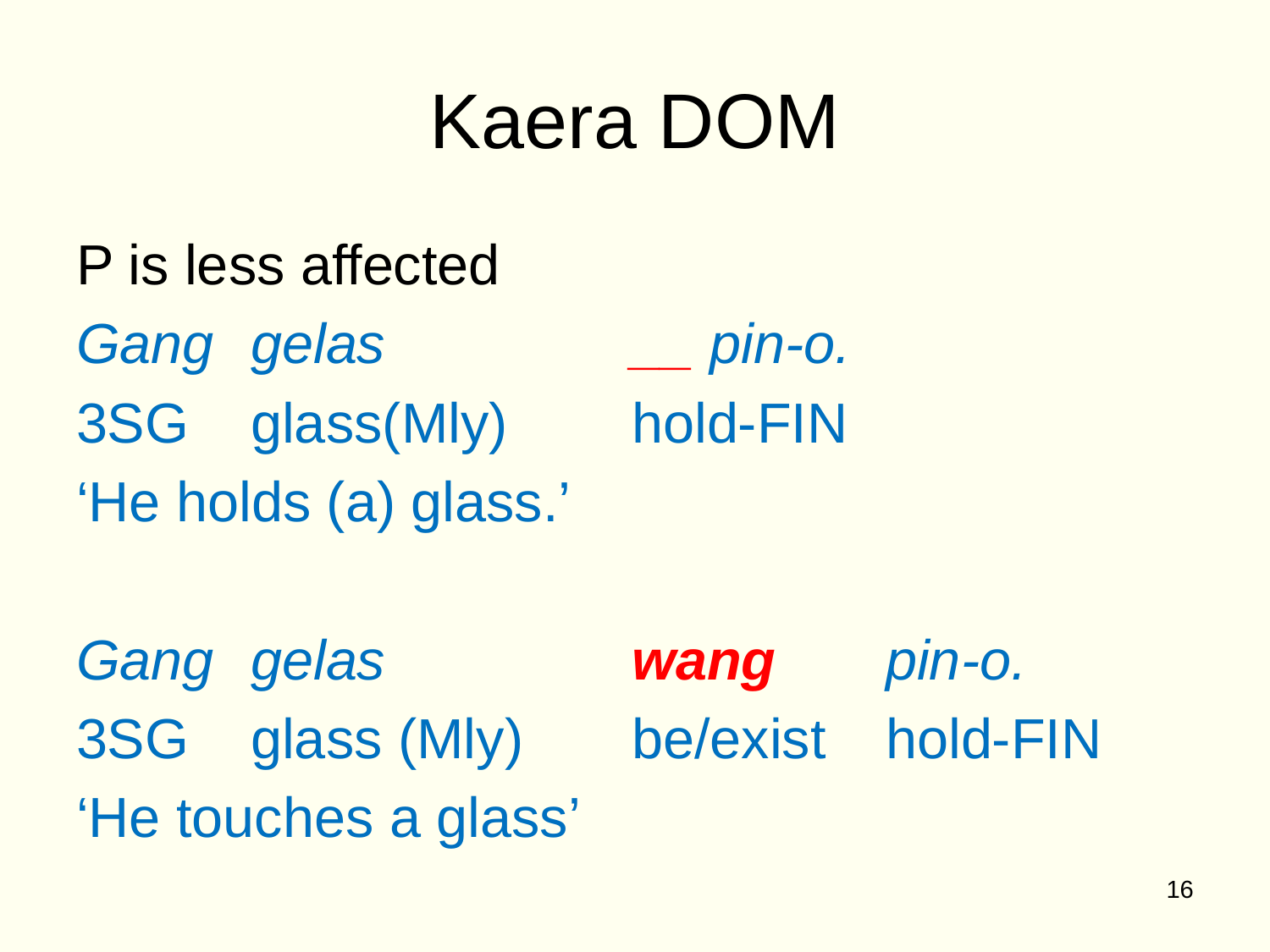

# Kaera DOM
P is less affected
Gang 	gelas 		__ pin-o.
3SG 	glass(Mly) 	hold-FIN
‘He holds (a) glass.’

Gang 	gelas 		wang 	pin-o.
3SG 	glass (Mly) 	be/exist	hold-FIN
‘He touches a glass’

16